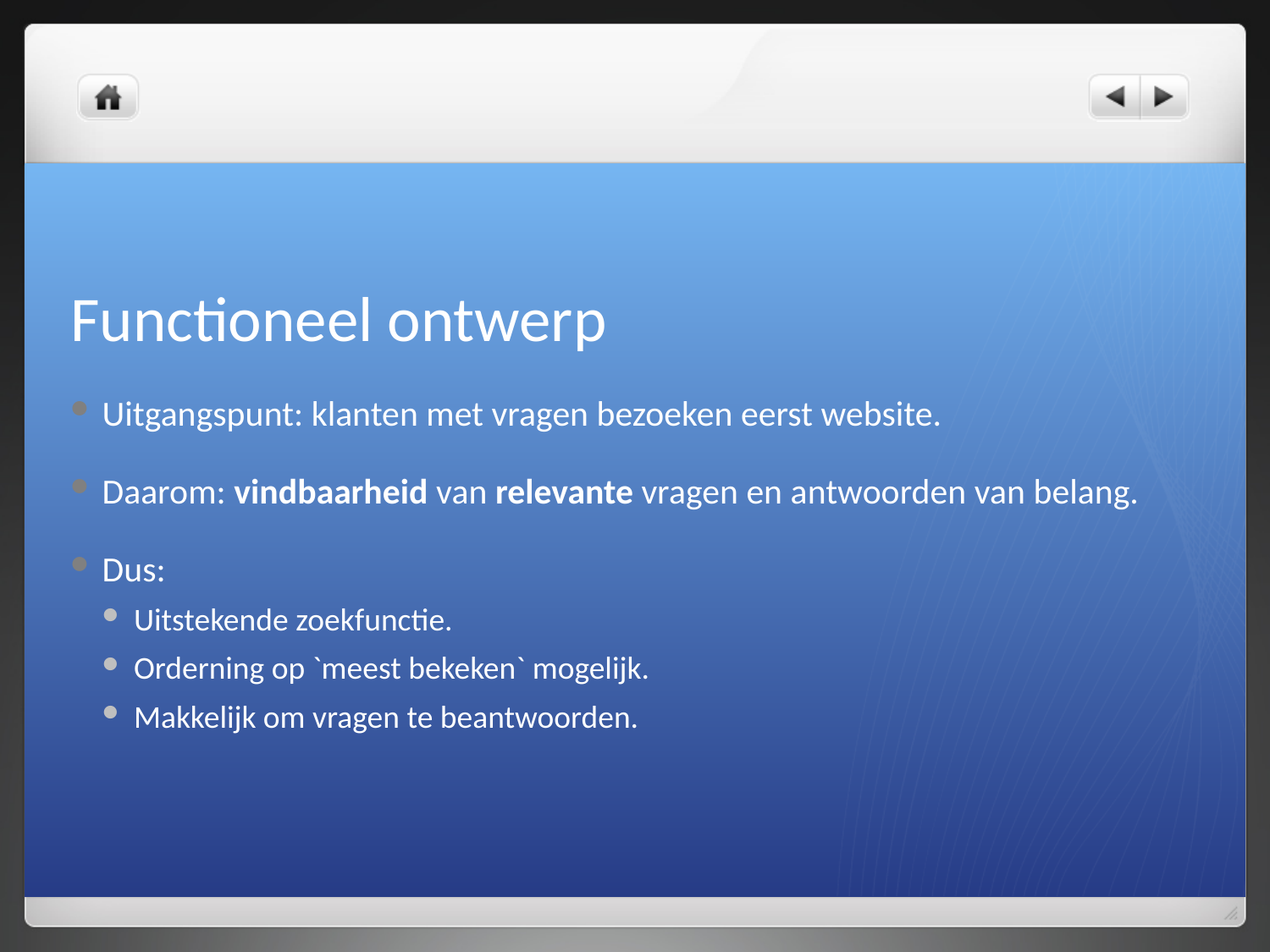

# Functioneel ontwerp
Uitgangspunt: klanten met vragen bezoeken eerst website.
Daarom: vindbaarheid van relevante vragen en antwoorden van belang.
Dus:
Uitstekende zoekfunctie.
Orderning op `meest bekeken` mogelijk.
Makkelijk om vragen te beantwoorden.